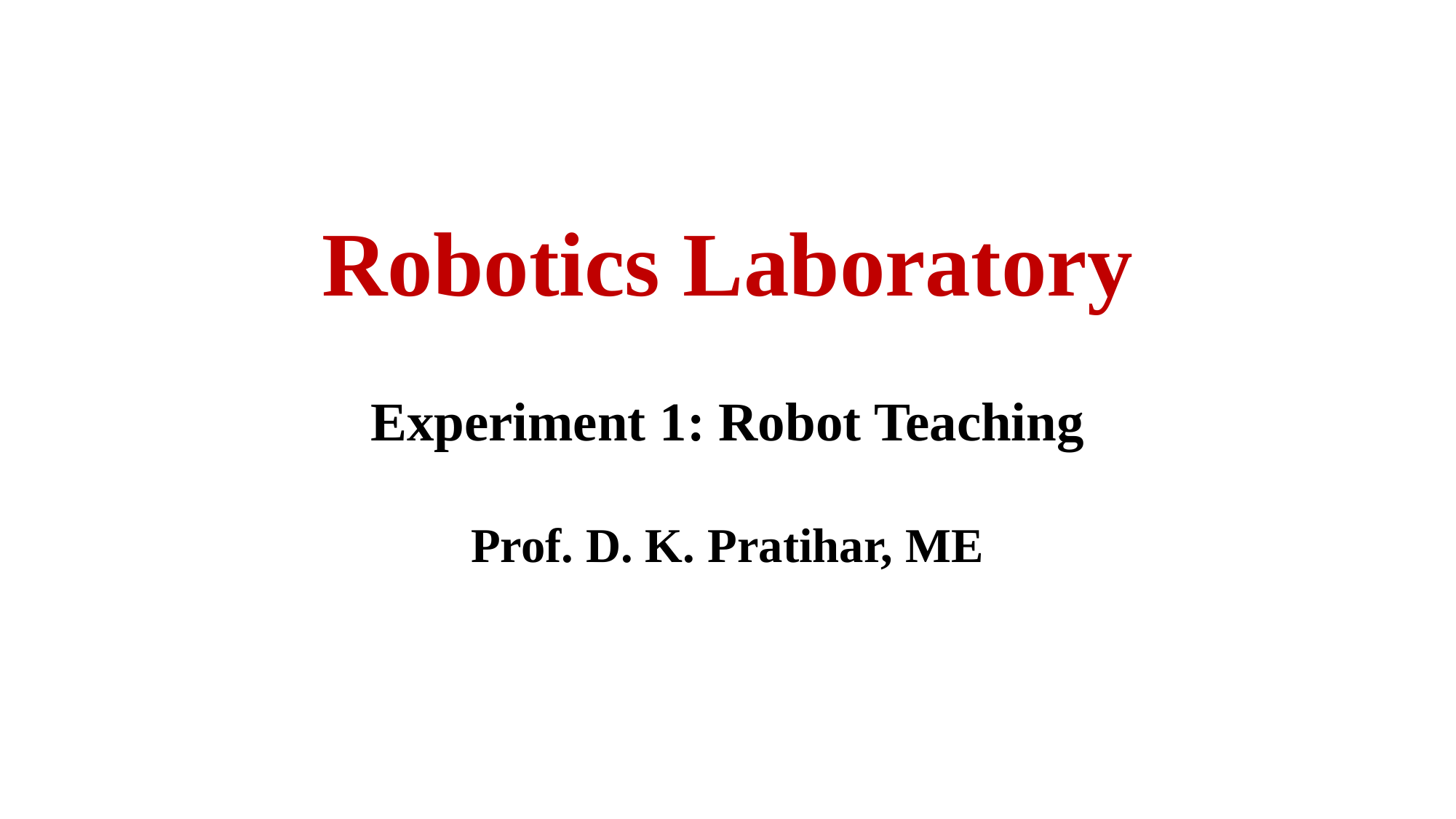

Robotics Laboratory
Experiment 1: Robot Teaching
Prof. D. K. Pratihar, ME